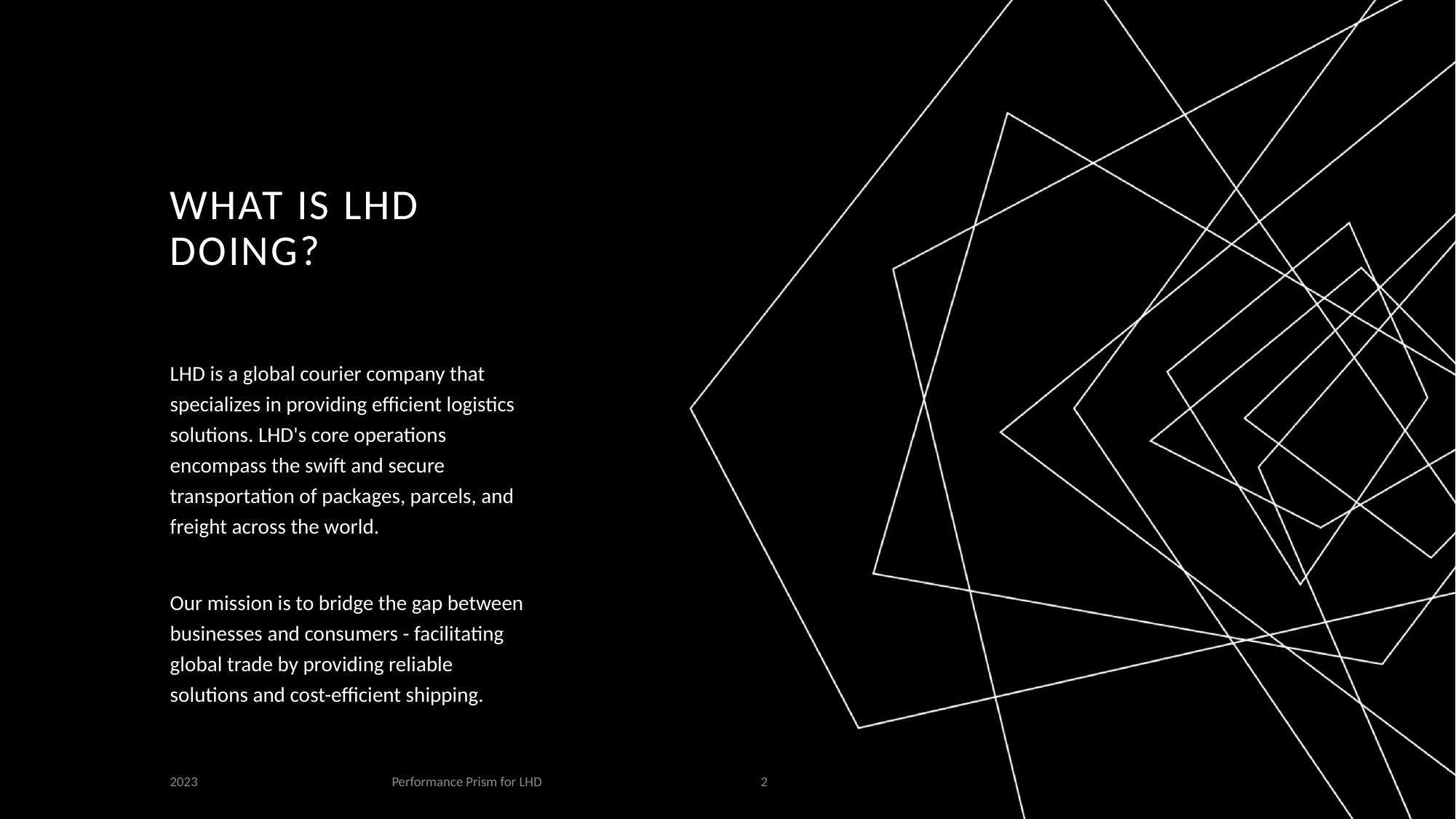

# What is LHD doing?
LHD is a global courier company that specializes in providing efficient logistics solutions. LHD's core operations encompass the swift and secure transportation of packages, parcels, and freight across the world.
Our mission is to bridge the gap between businesses and consumers - facilitating global trade by providing reliable solutions and cost-efficient shipping.
Performance Prism for LHD
2023
2